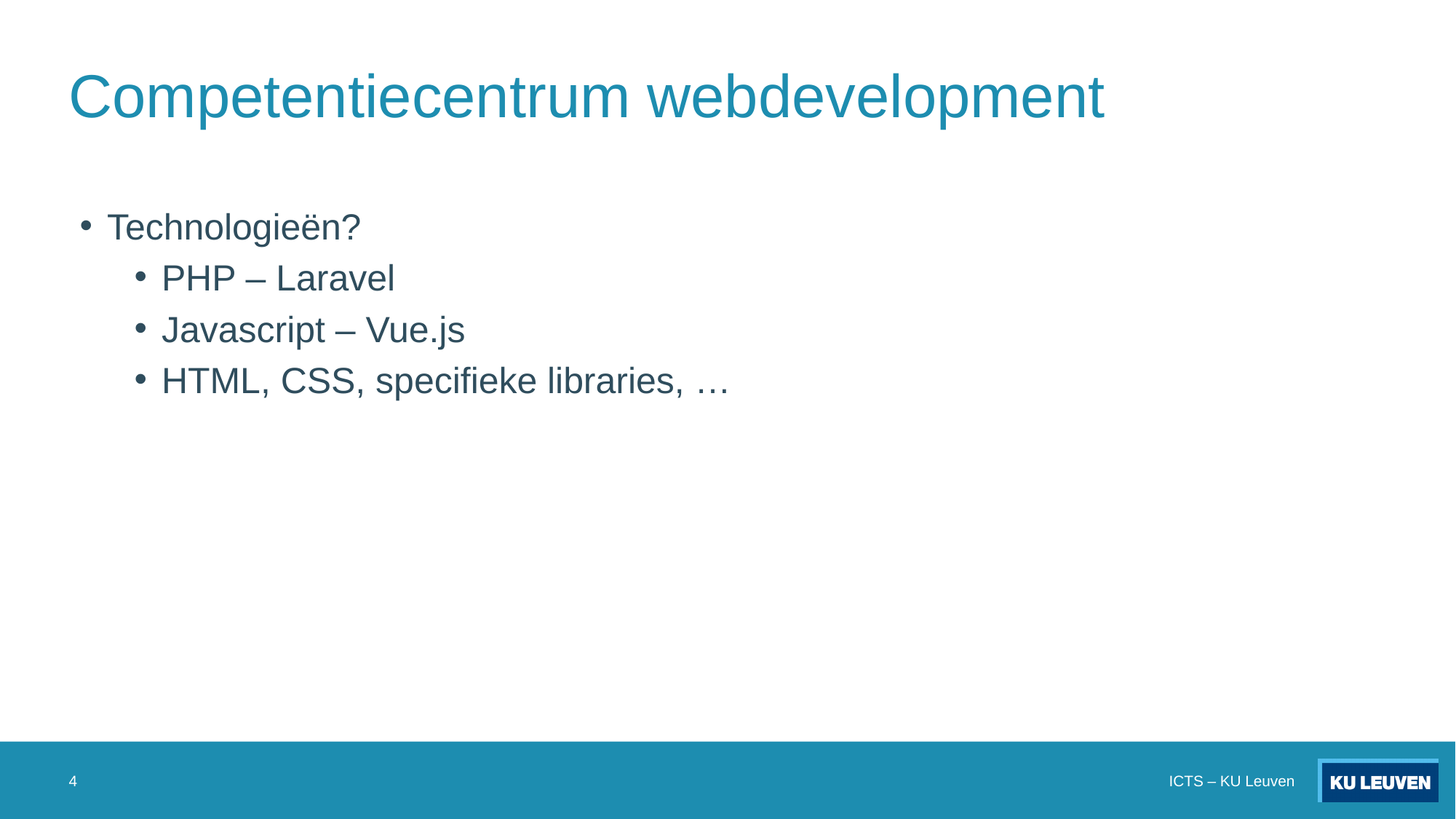

# Competentiecentrum webdevelopment
Technologieën?
PHP – Laravel
Javascript – Vue.js
HTML, CSS, specifieke libraries, …

4
ICTS – KU Leuven